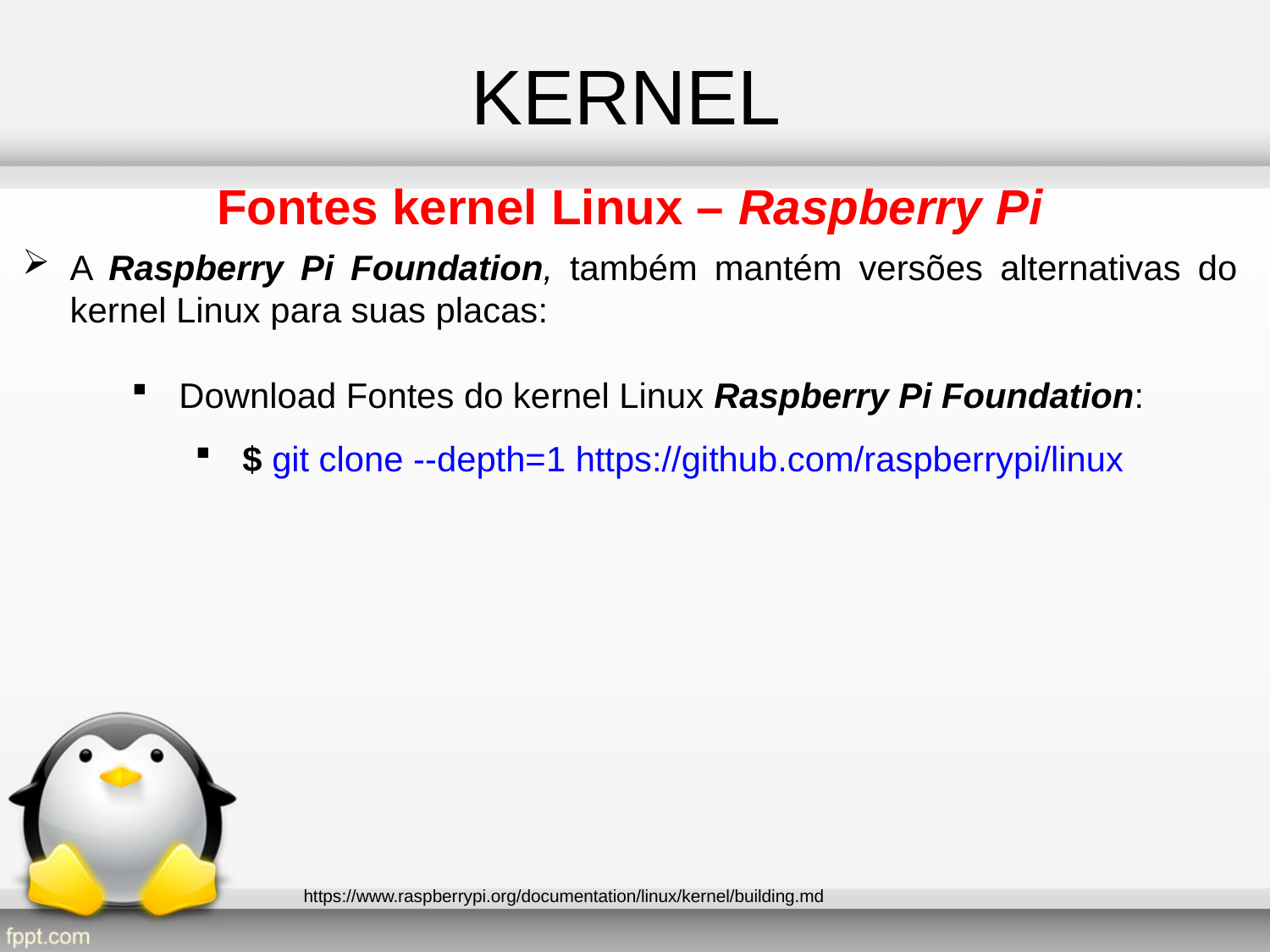

KERNEL
Fontes kernel Linux – Raspberry Pi
A Raspberry Pi Foundation, também mantém versões alternativas do kernel Linux para suas placas:

Download Fontes do kernel Linux Raspberry Pi Foundation:
$ git clone --depth=1 https://github.com/raspberrypi/linux
https://www.raspberrypi.org/documentation/linux/kernel/building.md